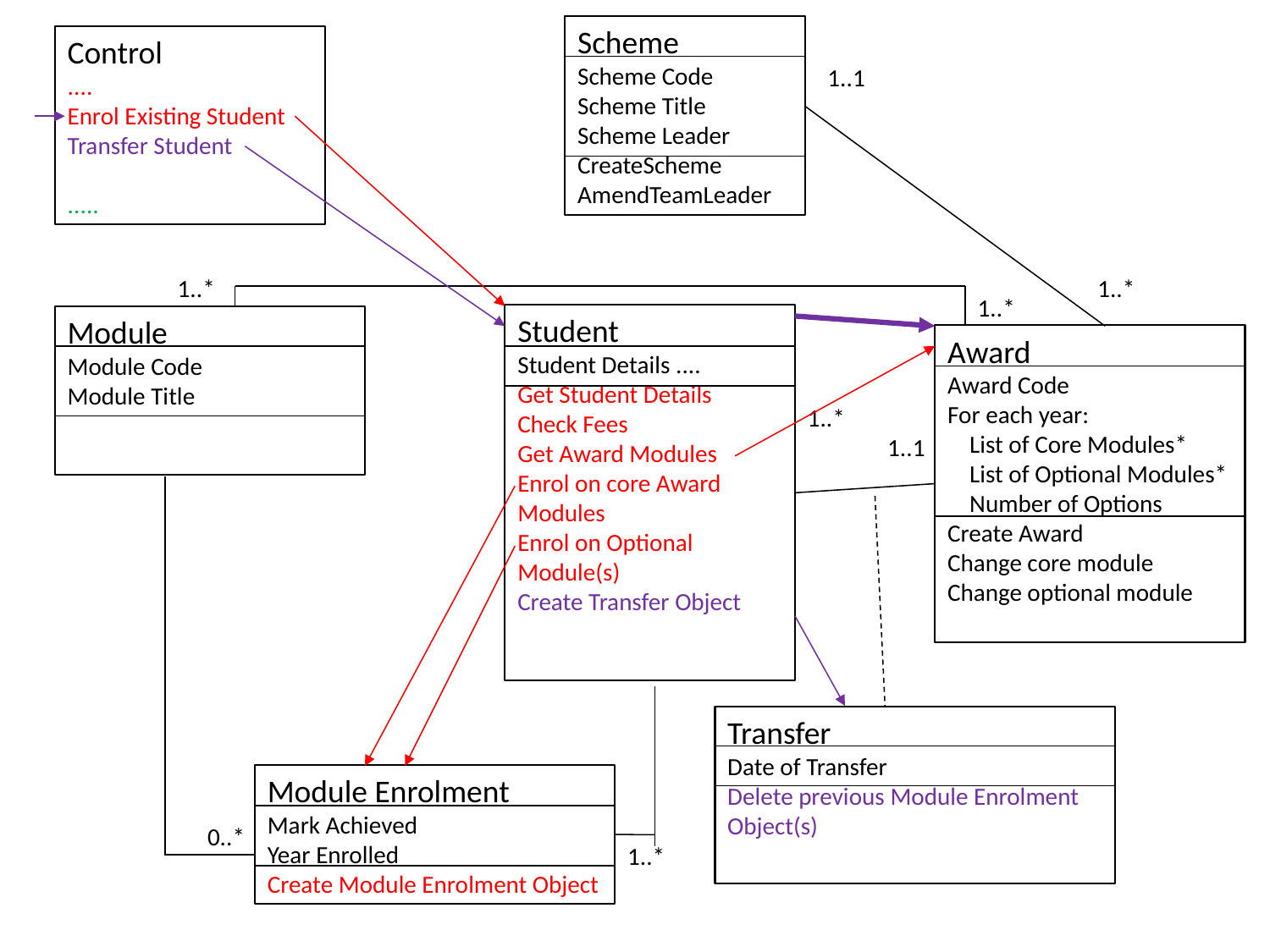

Scheme
Scheme Code
Scheme Title
Scheme Leader
CreateScheme
AmendTeamLeader
Control
....
Enrol Existing Student
Transfer Student

.....
1..1
1..*
1..*
1..*
Student
Student Details ....
Get Student Details
Check Fees
Get Award Modules
Enrol on core Award Modules
Enrol on Optional Module(s)
Create Transfer Object

Module
Module Code
Module Title

Award
Award Code
For each year:
    List of Core Modules*
    List of Optional Modules*
    Number of Options
Create Award
Change core module
Change optional module

1..*
1..1
Transfer
Date of Transfer
Delete previous Module Enrolment Object(s)

Module Enrolment
Mark Achieved
Year Enrolled
Create Module Enrolment Object
0..*
1..*